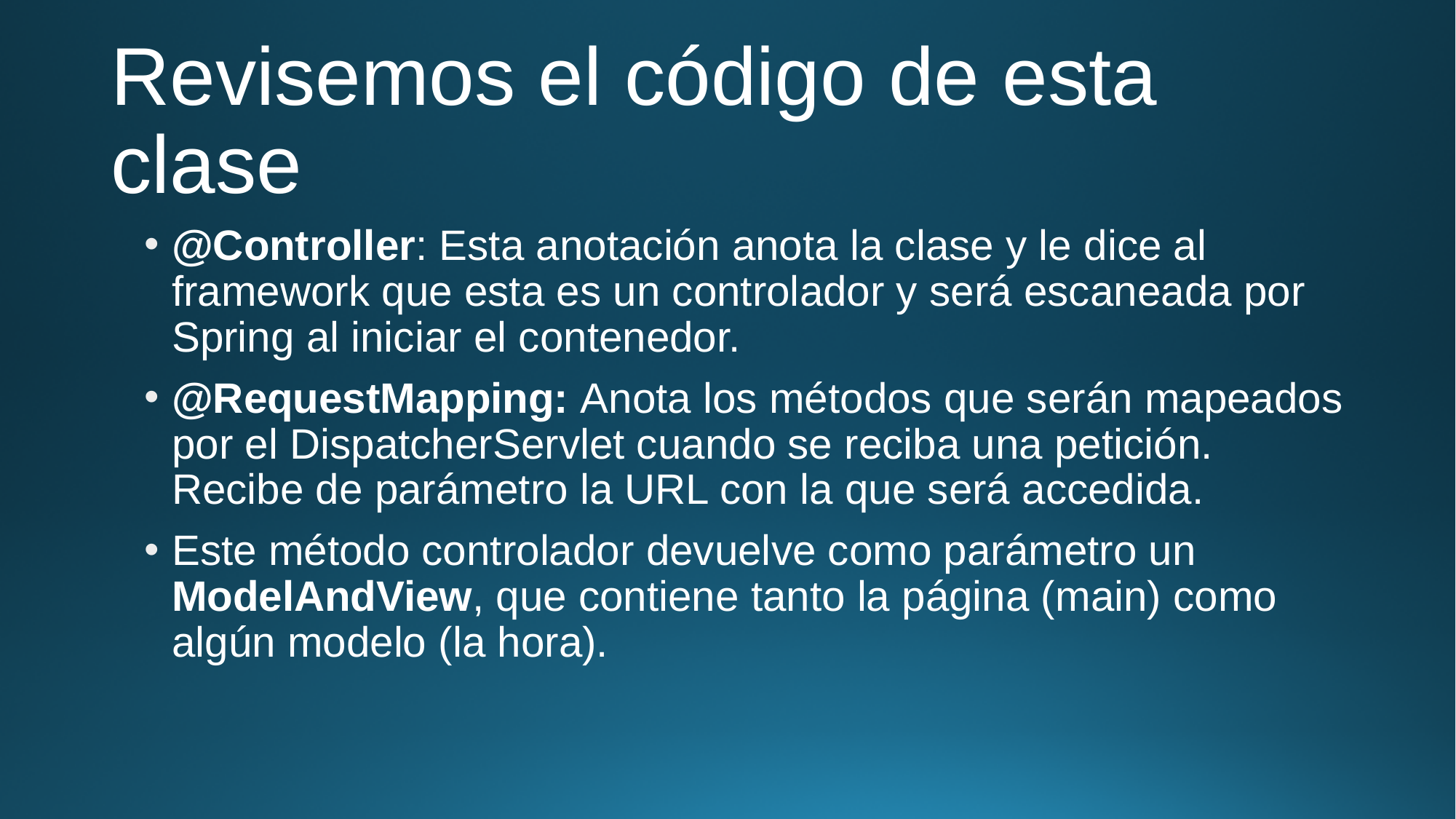

# Revisemos el código de esta clase
@Controller: Esta anotación anota la clase y le dice al framework que esta es un controlador y será escaneada por Spring al iniciar el contenedor.
@RequestMapping: Anota los métodos que serán mapeados por el DispatcherServlet cuando se reciba una petición. Recibe de parámetro la URL con la que será accedida.
Este método controlador devuelve como parámetro un ModelAndView, que contiene tanto la página (main) como algún modelo (la hora).